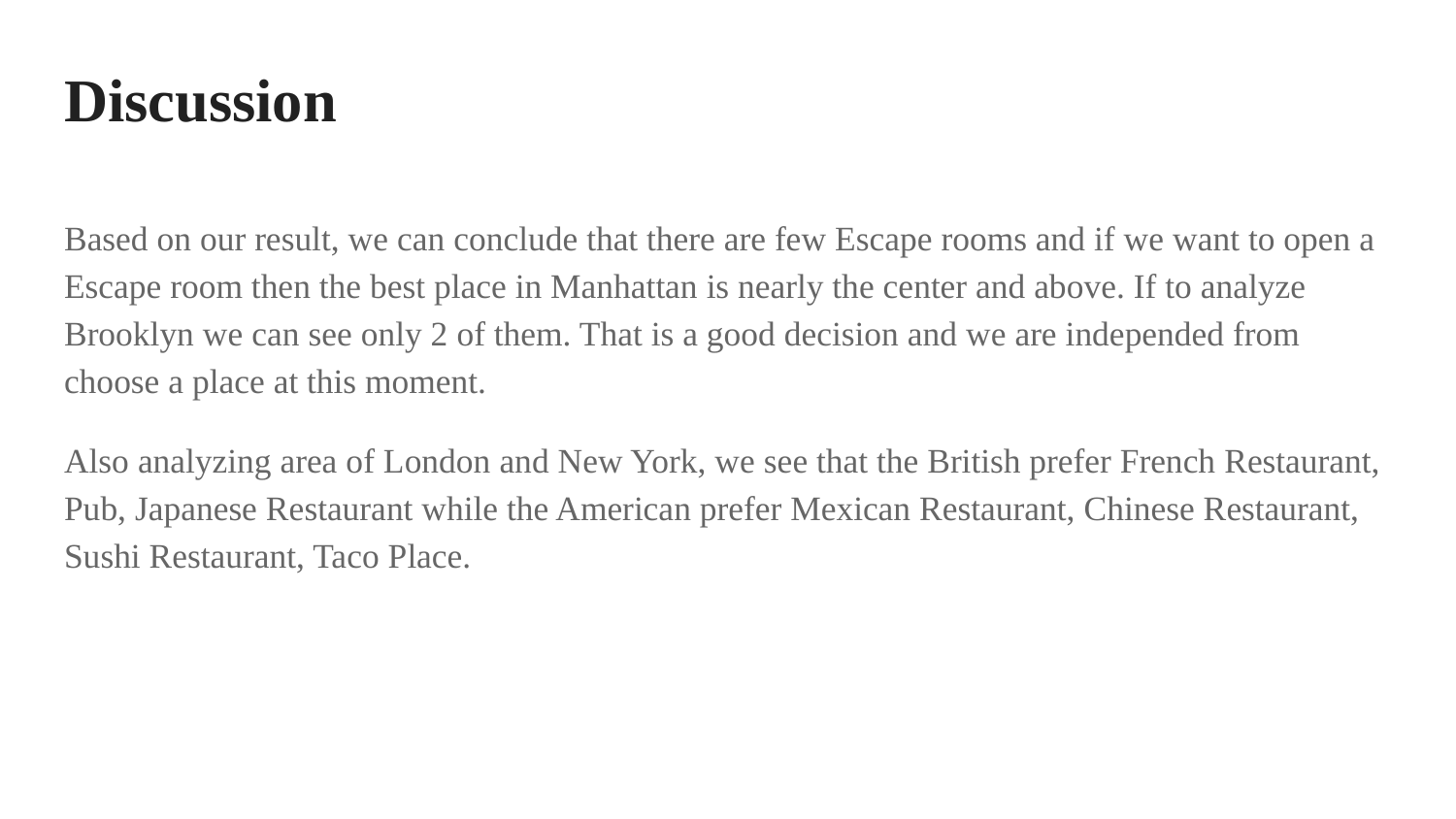

# Discussion
Based on our result, we can conclude that there are few Escape rooms and if we want to open a Escape room then the best place in Manhattan is nearly the center and above. If to analyze Brooklyn we can see only 2 of them. That is a good decision and we are independed from choose a place at this moment.
Also analyzing area of London and New York, we see that the British prefer French Restaurant, Pub, Japanese Restaurant while the American prefer Mexican Restaurant, Chinese Restaurant, Sushi Restaurant, Taco Place.